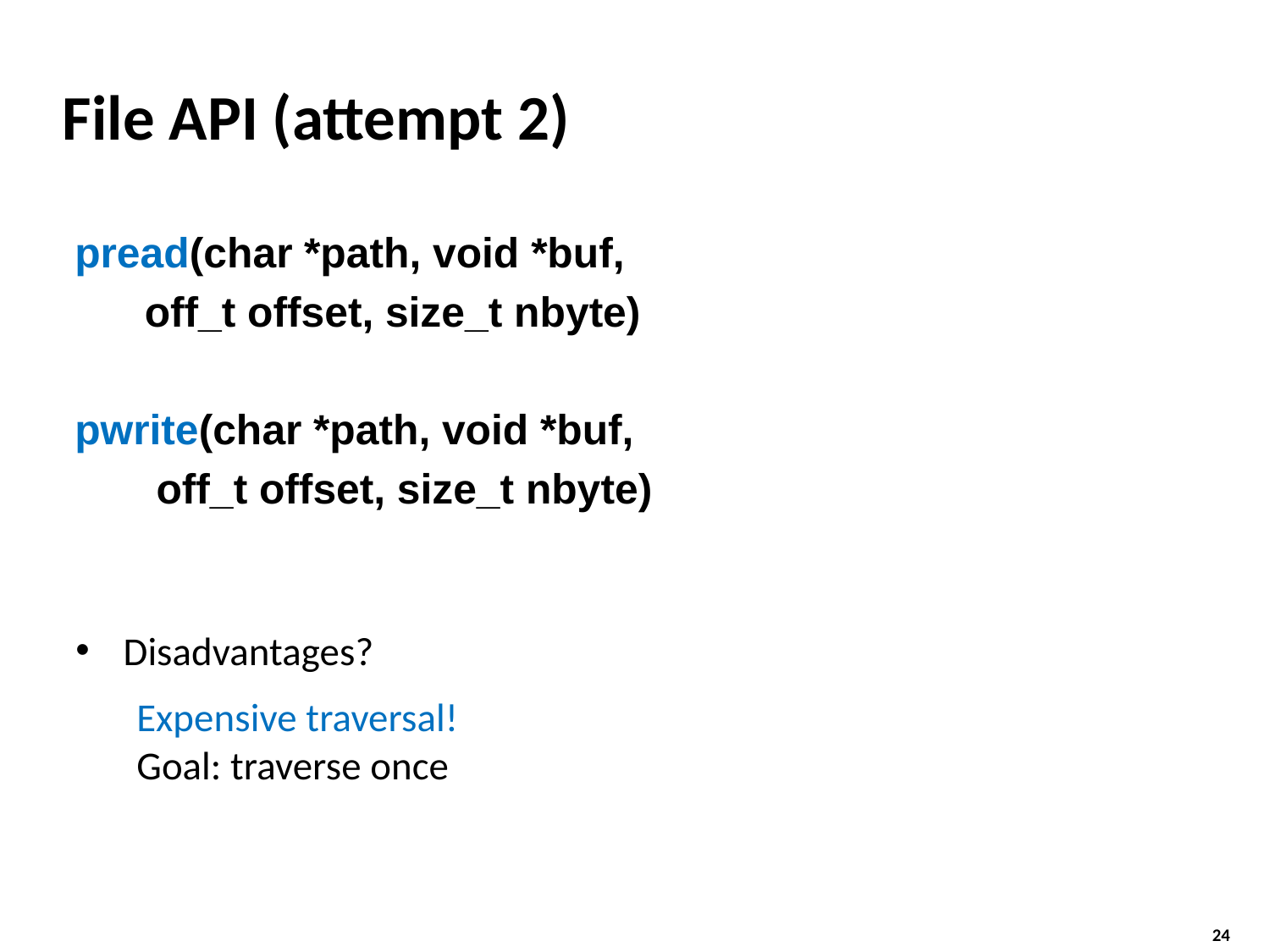

# File API (attempt 2)
pread(char *path, void *buf,
      off_t offset, size_t nbyte)

pwrite(char *path, void *buf,
       off_t offset, size_t nbyte)
Disadvantages?
Expensive traversal!
Goal: traverse once